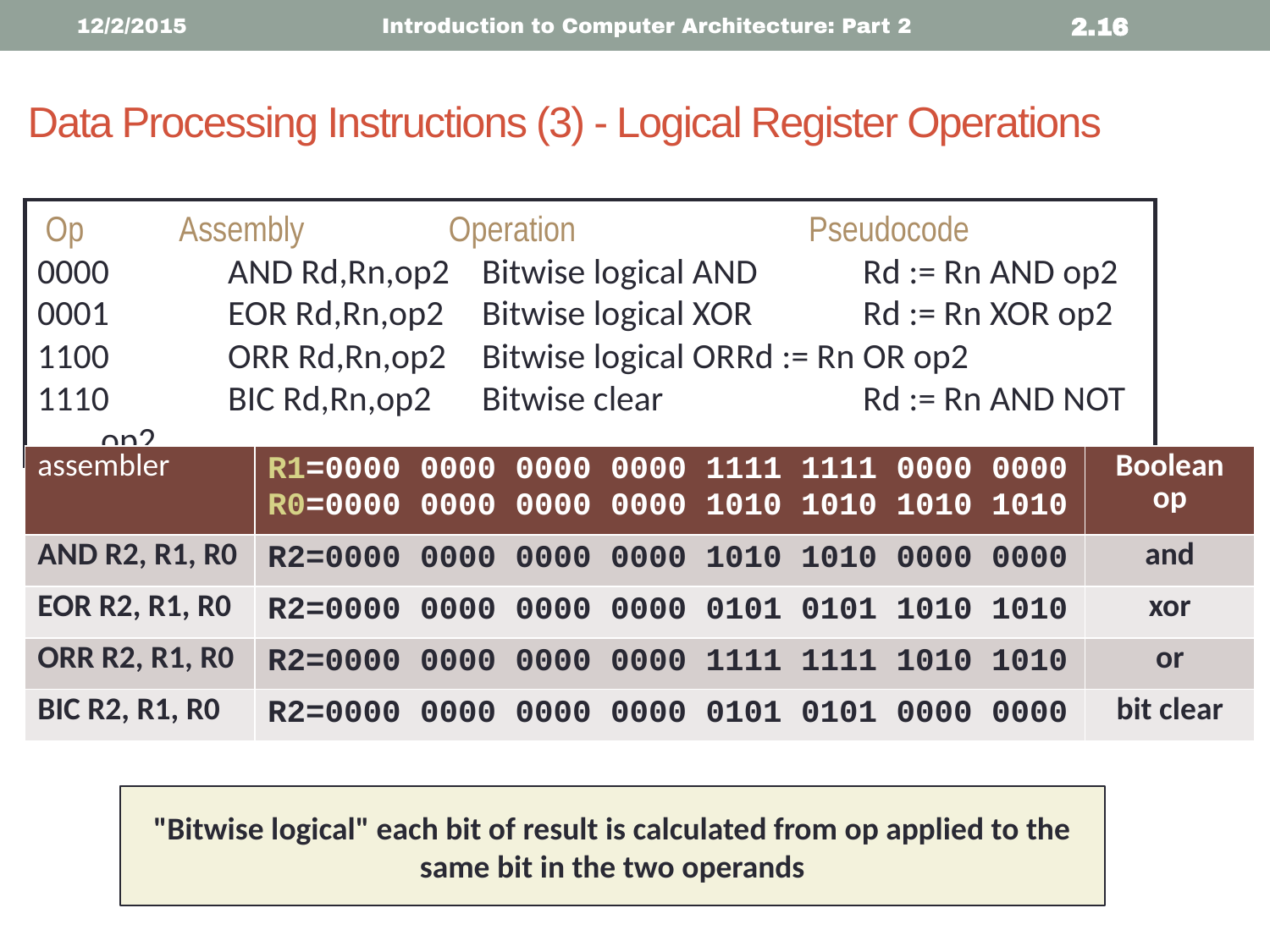

12/2/2015
Introduction to Computer Architecture: Part 2
2.16
# Data Processing Instructions (3) - Logical Register Operations
 Op            Assembly                  Operation                             Pseudocode
0000	AND Rd,Rn,op2	Bitwise logical AND	Rd := Rn AND op2
0001	EOR Rd,Rn,op2	Bitwise logical XOR	Rd := Rn XOR op2
1100	ORR Rd,Rn,op2	Bitwise logical OR	Rd := Rn OR op2
1110	BIC Rd,Rn,op2	Bitwise clear		Rd := Rn AND NOT op2
| assembler | R1=0000 0000 0000 0000 1111 1111 0000 0000 R0=0000 0000 0000 0000 1010 1010 1010 1010 | Boolean op |
| --- | --- | --- |
| AND R2, R1, R0 | R2=0000 0000 0000 0000 1010 1010 0000 0000 | and |
| EOR R2, R1, R0 | R2=0000 0000 0000 0000 0101 0101 1010 1010 | xor |
| ORR R2, R1, R0 | R2=0000 0000 0000 0000 1111 1111 1010 1010 | or |
| BIC R2, R1, R0 | R2=0000 0000 0000 0000 0101 0101 0000 0000 | bit clear |
"Bitwise logical" each bit of result is calculated from op applied to the same bit in the two operands